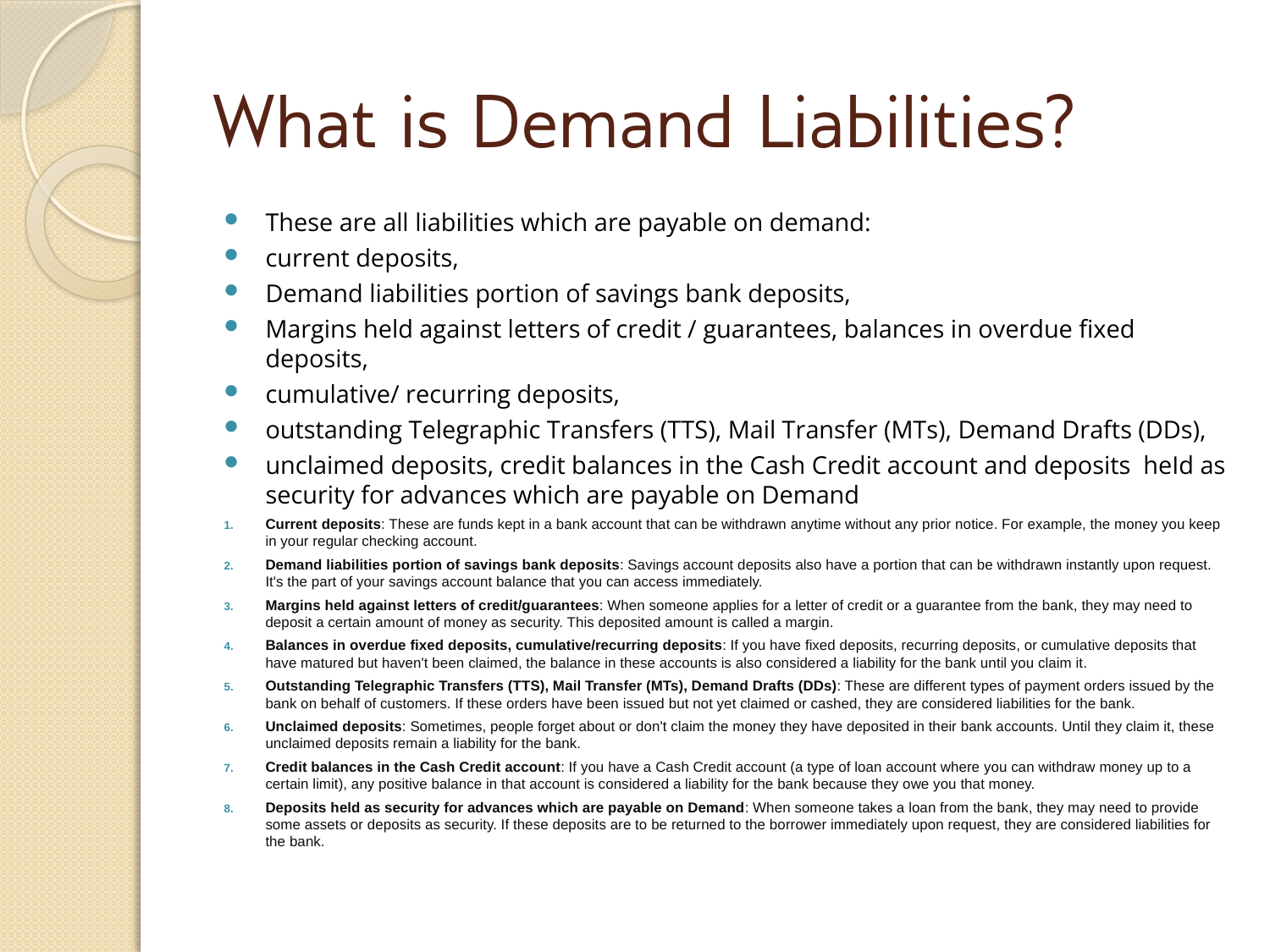

# What is Demand Liabilities?
These are all liabilities which are payable on demand:
current deposits,
Demand liabilities portion of savings bank deposits,
Margins held against letters of credit / guarantees, balances in overdue fixed deposits,
cumulative/ recurring deposits,
outstanding Telegraphic Transfers (TTS), Mail Transfer (MTs), Demand Drafts (DDs),
unclaimed deposits, credit balances in the Cash Credit account and deposits  heId as security for advances which are payable on Demand
Current deposits: These are funds kept in a bank account that can be withdrawn anytime without any prior notice. For example, the money you keep in your regular checking account.
Demand liabilities portion of savings bank deposits: Savings account deposits also have a portion that can be withdrawn instantly upon request. It's the part of your savings account balance that you can access immediately.
Margins held against letters of credit/guarantees: When someone applies for a letter of credit or a guarantee from the bank, they may need to deposit a certain amount of money as security. This deposited amount is called a margin.
Balances in overdue fixed deposits, cumulative/recurring deposits: If you have fixed deposits, recurring deposits, or cumulative deposits that have matured but haven't been claimed, the balance in these accounts is also considered a liability for the bank until you claim it.
Outstanding Telegraphic Transfers (TTS), Mail Transfer (MTs), Demand Drafts (DDs): These are different types of payment orders issued by the bank on behalf of customers. If these orders have been issued but not yet claimed or cashed, they are considered liabilities for the bank.
Unclaimed deposits: Sometimes, people forget about or don't claim the money they have deposited in their bank accounts. Until they claim it, these unclaimed deposits remain a liability for the bank.
Credit balances in the Cash Credit account: If you have a Cash Credit account (a type of loan account where you can withdraw money up to a certain limit), any positive balance in that account is considered a liability for the bank because they owe you that money.
Deposits held as security for advances which are payable on Demand: When someone takes a loan from the bank, they may need to provide some assets or deposits as security. If these deposits are to be returned to the borrower immediately upon request, they are considered liabilities for the bank.